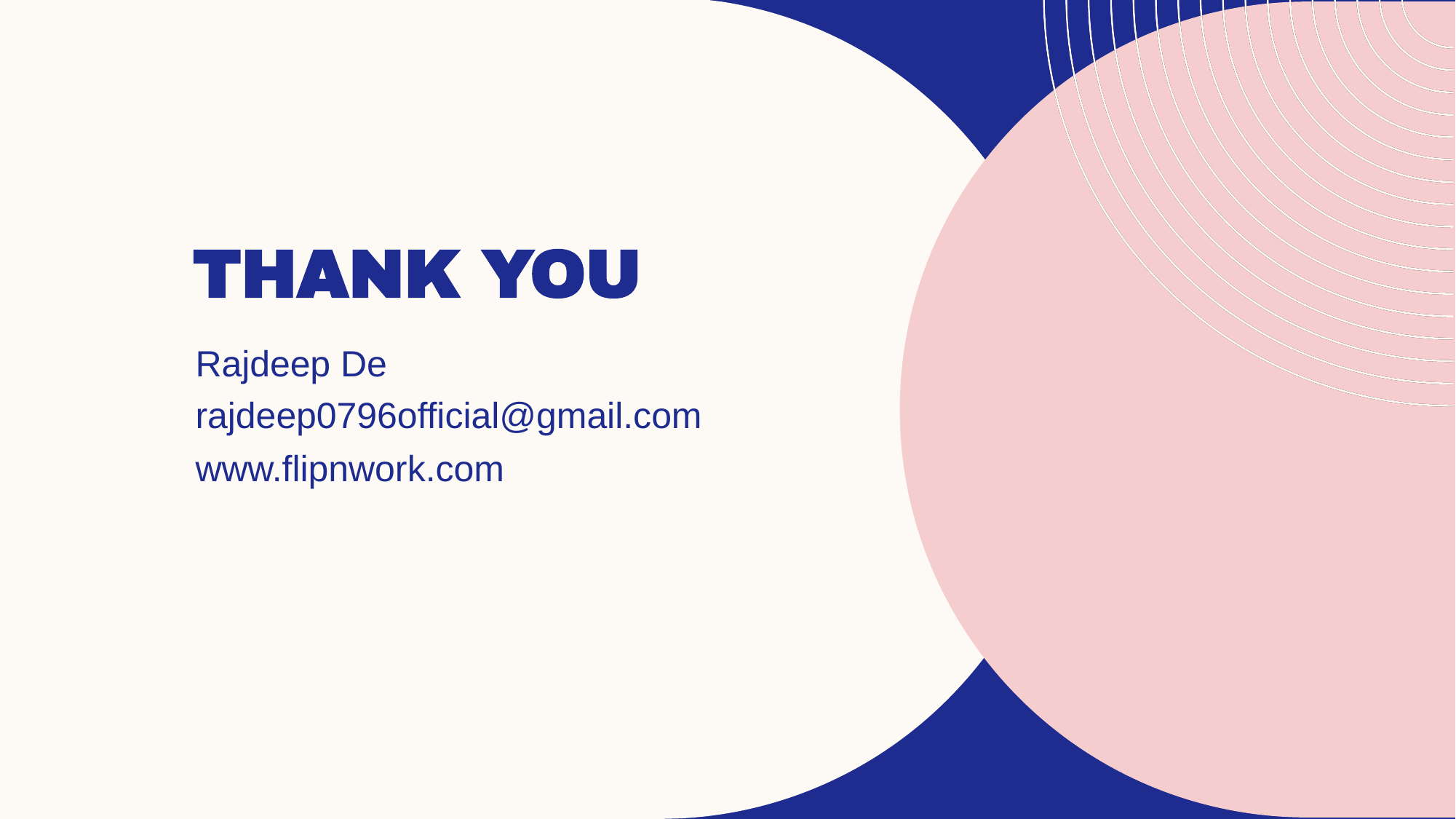

# THANK YOU
Rajdeep De​
rajdeep0796official@gmail.com
www.flipnwork.com